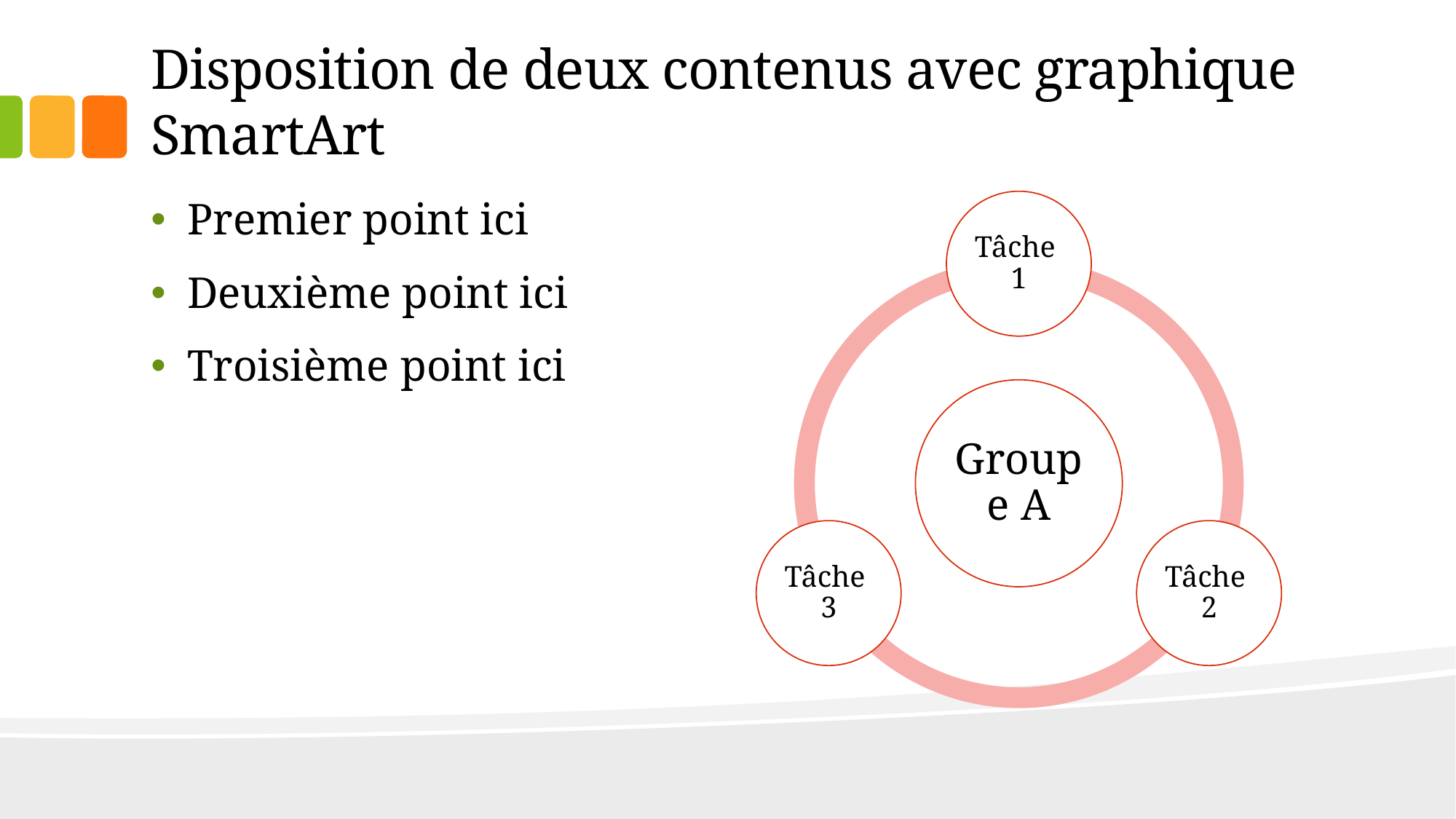

# Disposition de deux contenus avec graphique SmartArt
Premier point ici
Deuxième point ici
Troisième point ici
Groupe A
Tâche 1
Tâche 2
Tâche 3